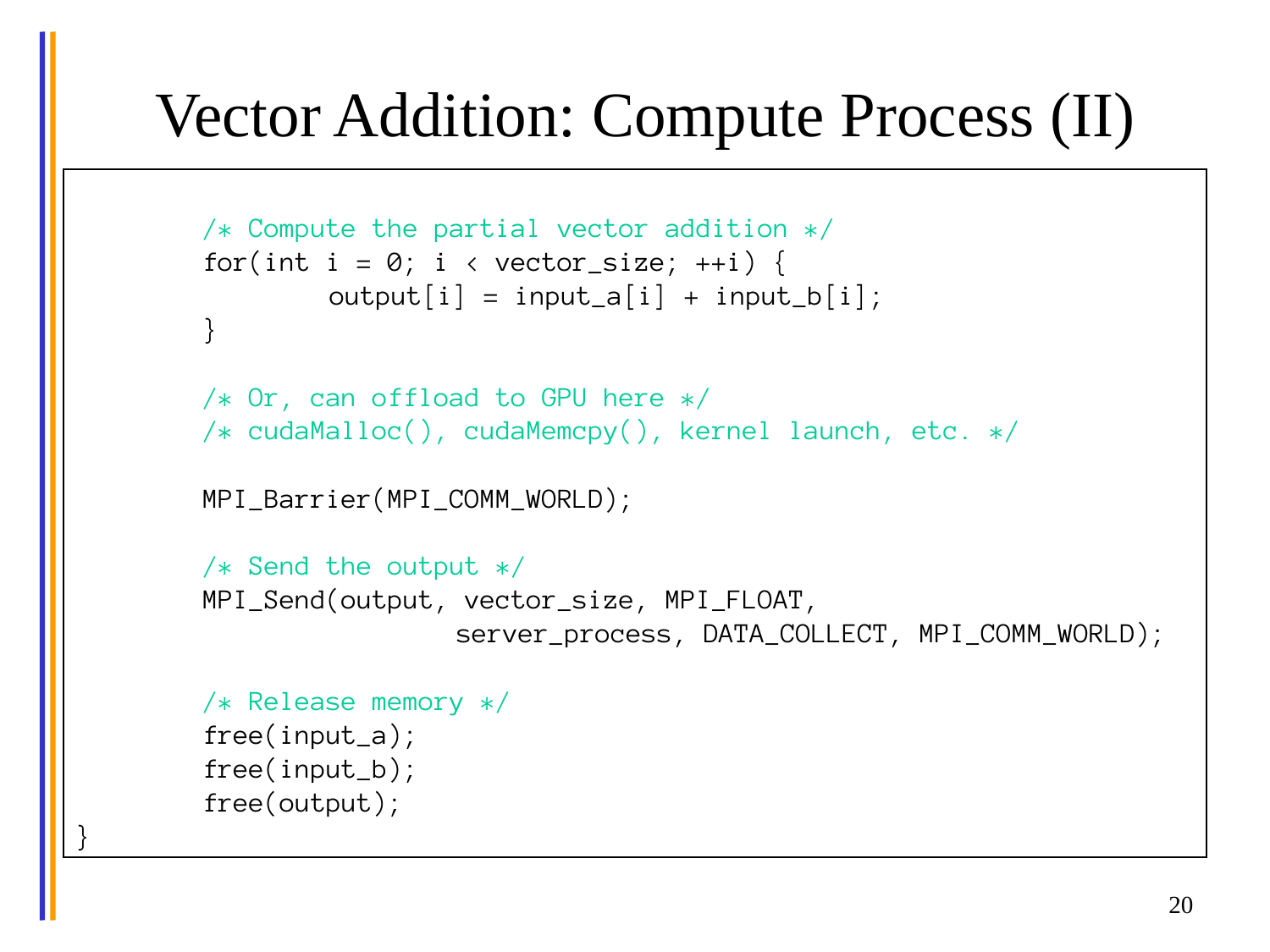

# Vector Addition: Compute Process (II)

	/* Compute the partial vector addition */
	for(int i = 0; i < vector_size; ++i) {
		output[i] = input_a[i] + input_b[i];
	}

	/* Or, can offload to GPU here */
	/* cudaMalloc(), cudaMemcpy(), kernel launch, etc. */

	MPI_Barrier(MPI_COMM_WORLD);

	/* Send the output */
	MPI_Send(output, vector_size, MPI_FLOAT,
			server_process, DATA_COLLECT, MPI_COMM_WORLD);

	/* Release memory */
	free(input_a);
	free(input_b);
	free(output);
}
20